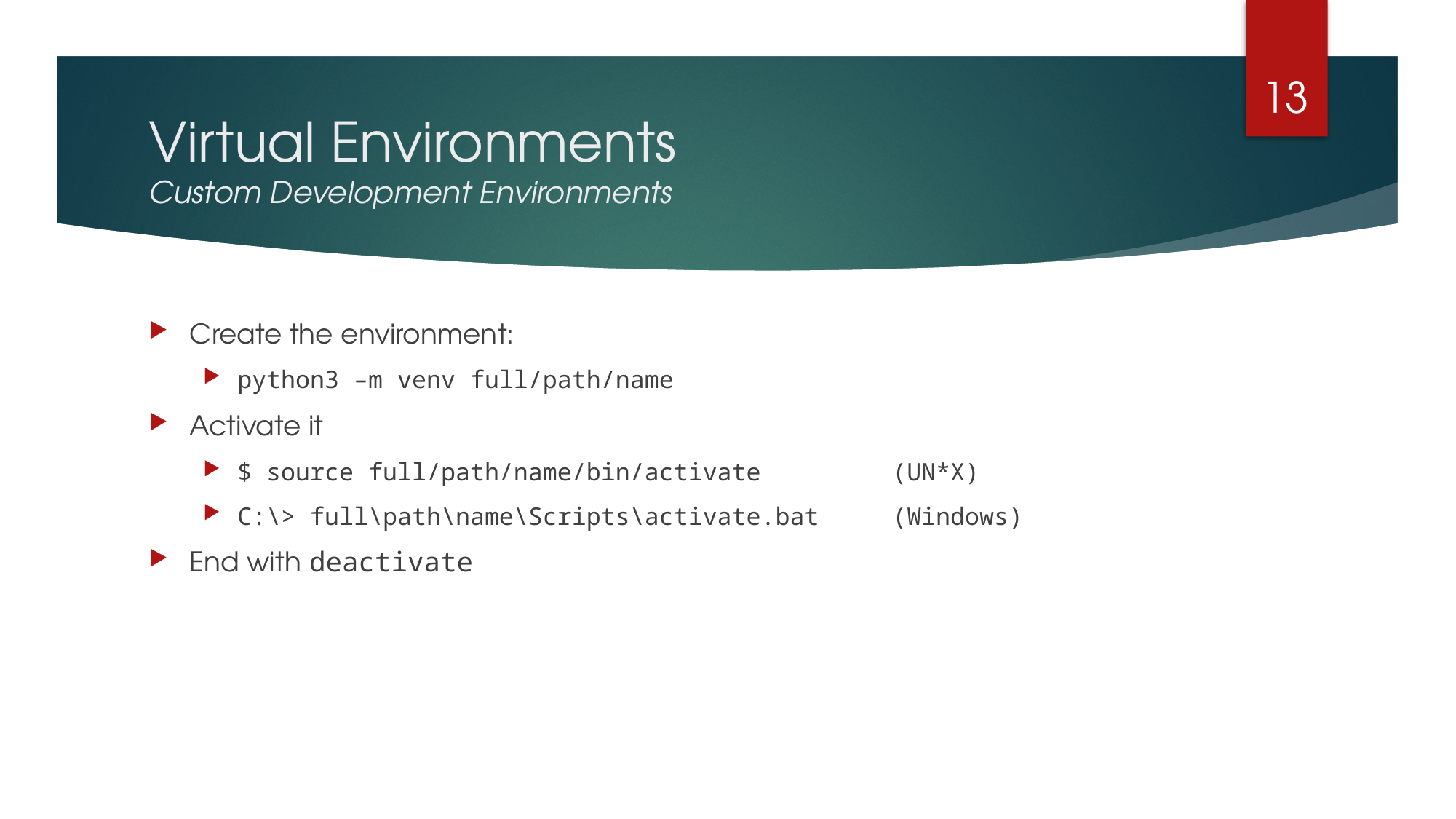

13
# Virtual Environments Custom Development Environments
Create the environment:
python3 –m venv full/path/name
Activate it
$ source full/path/name/bin/activate		(UN*X)
C:\> full\path\name\Scripts\activate.bat	(Windows)
End with deactivate